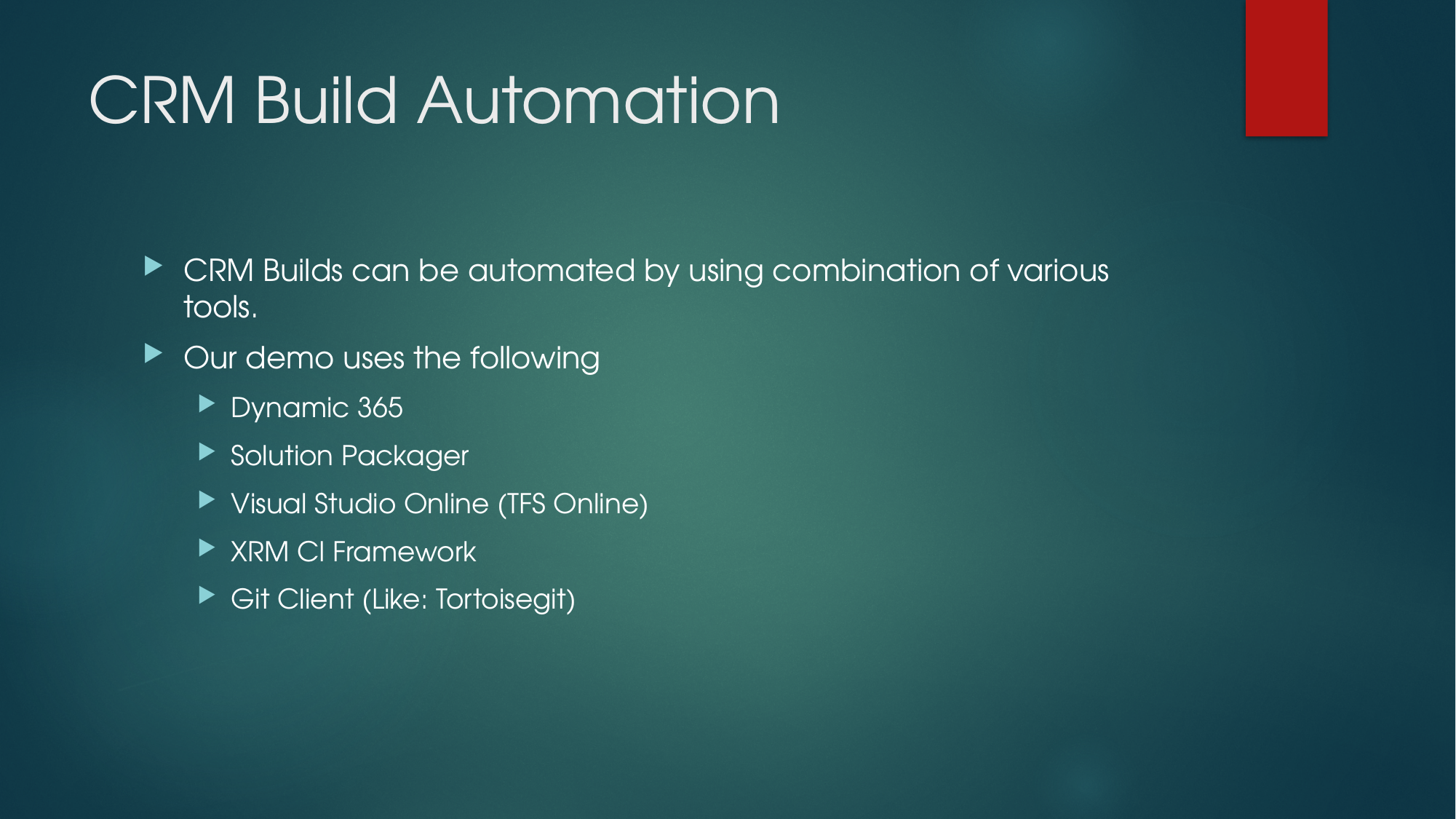

# CRM Build Automation
CRM Builds can be automated by using combination of various tools.
Our demo uses the following
Dynamic 365
Solution Packager
Visual Studio Online (TFS Online)
XRM CI Framework
Git Client (Like: Tortoisegit)